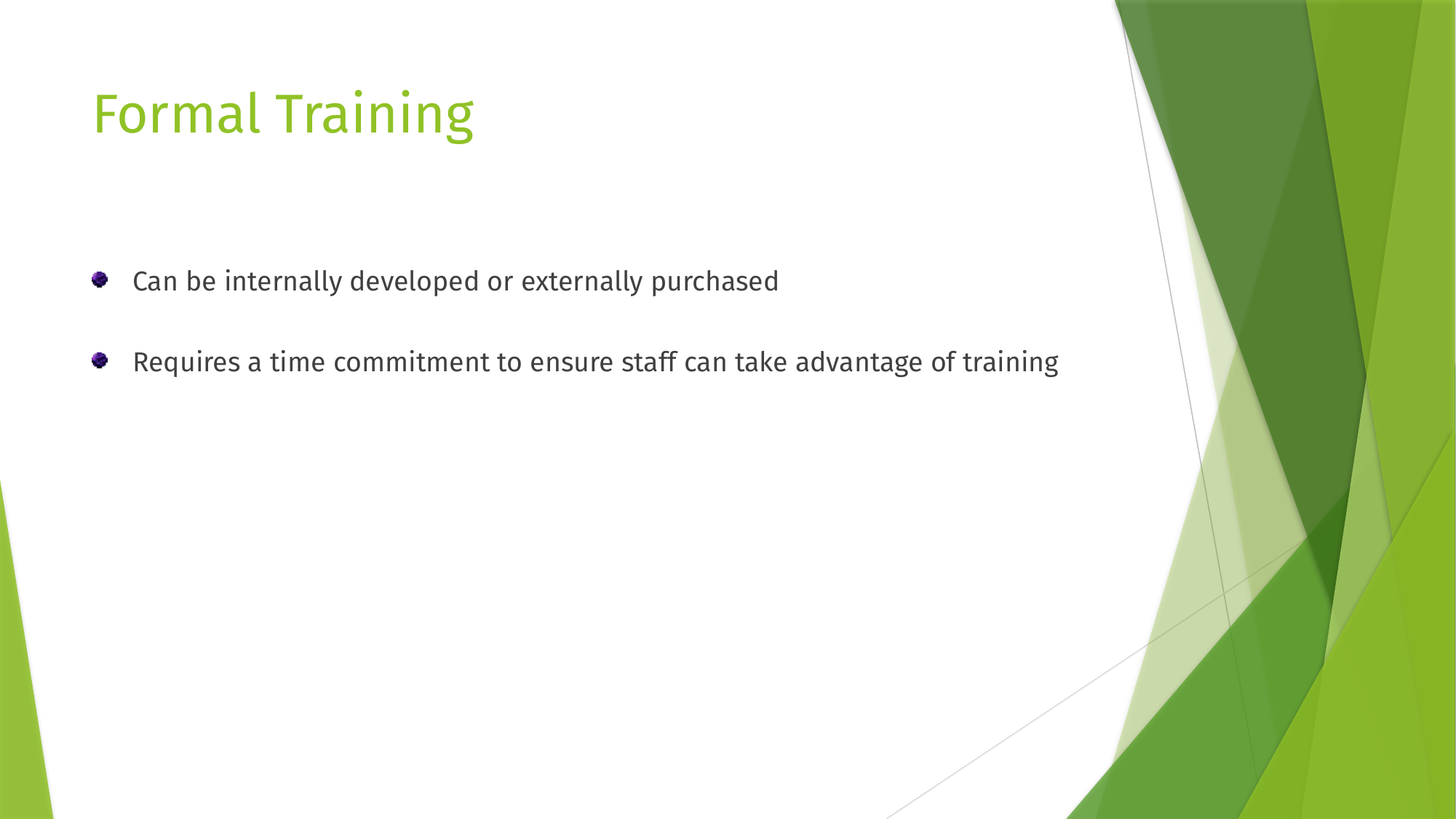

# Formal Training
Can be internally developed or externally purchased
Requires a time commitment to ensure staff can take advantage of training